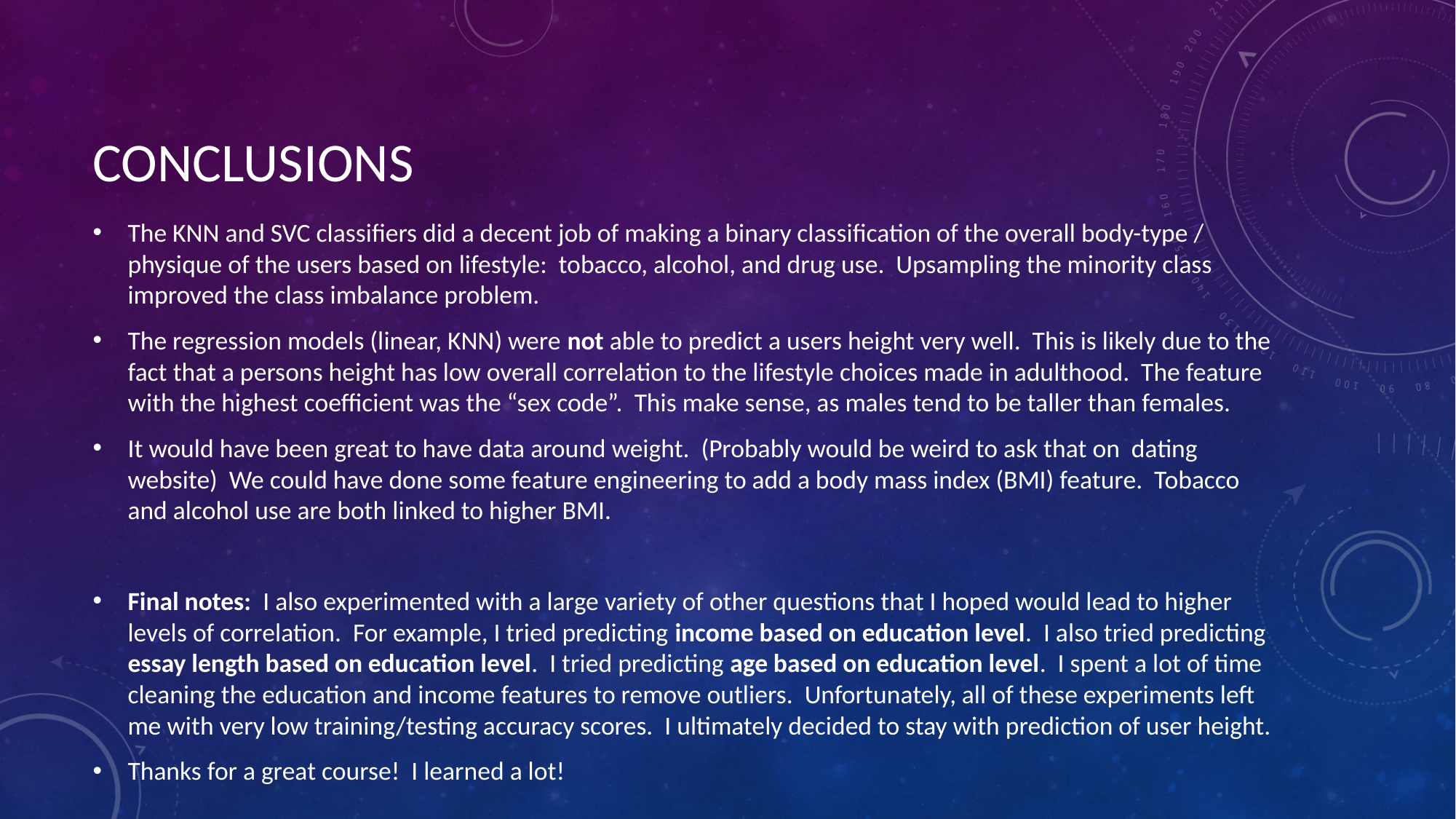

# conclusions
The KNN and SVC classifiers did a decent job of making a binary classification of the overall body-type / physique of the users based on lifestyle:  tobacco, alcohol, and drug use.  Upsampling the minority class improved the class imbalance problem.
The regression models (linear, KNN) were not able to predict a users height very well.  This is likely due to the fact that a persons height has low overall correlation to the lifestyle choices made in adulthood.  The feature with the highest coefficient was the “sex code”.  This make sense, as males tend to be taller than females.
It would have been great to have data around weight.  (Probably would be weird to ask that on  dating website)  We could have done some feature engineering to add a body mass index (BMI) feature.  Tobacco and alcohol use are both linked to higher BMI.

Final notes:  I also experimented with a large variety of other questions that I hoped would lead to higher levels of correlation.  For example, I tried predicting income based on education level.  I also tried predicting essay length based on education level.  I tried predicting age based on education level.  I spent a lot of time cleaning the education and income features to remove outliers.  Unfortunately, all of these experiments left me with very low training/testing accuracy scores.  I ultimately decided to stay with prediction of user height.
Thanks for a great course!  I learned a lot!